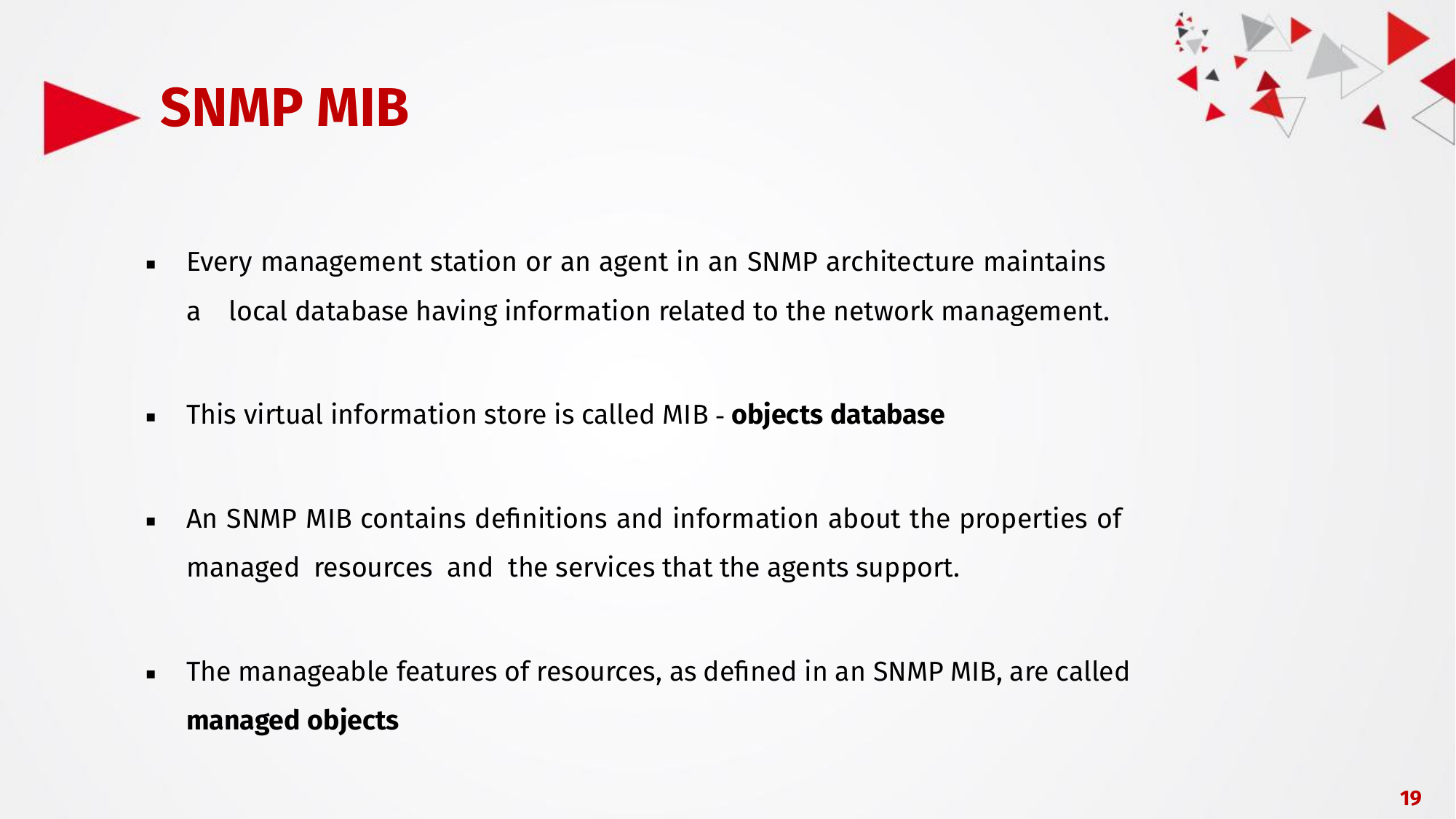

# SNMP MIB
Every management station or an agent in an SNMP architecture maintains    a    local database having information related to the network management.
This virtual information store is called MIB - objects database
An SNMP MIB contains definitions and information about the properties of  managed  resources  and  the services that the agents support.
The manageable features of resources, as defined in an SNMP MIB, are called managed objects
19